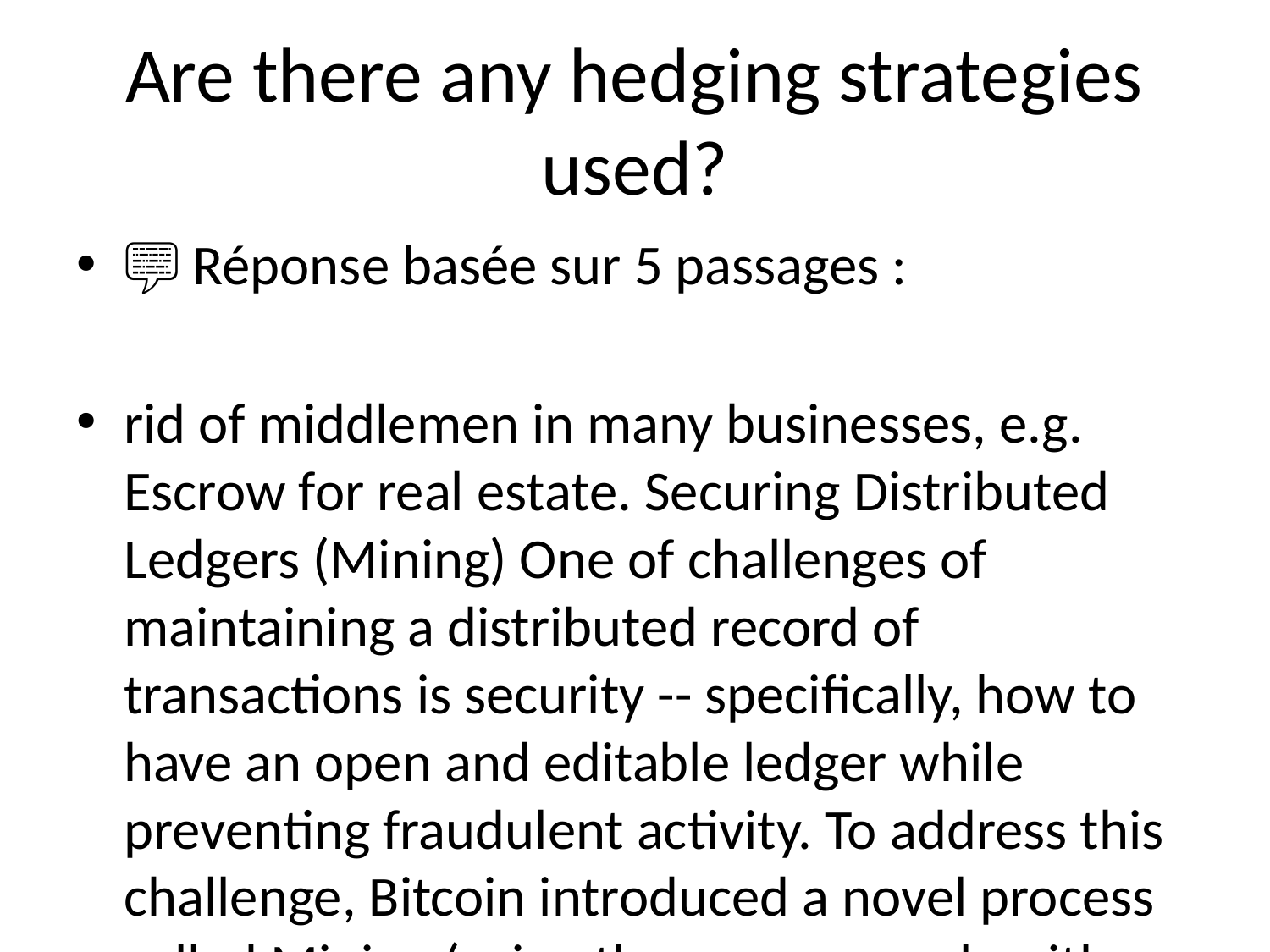

# Are there any hedging strategies used?
💬 Réponse basée sur 5 passages :

rid of middlemen in many businesses, e.g. Escrow for real estate. Securing Distributed Ledgers (Mining) One of challenges of maintaining a distributed record of transactions is security -- specifically, how to have an open and editable ledger while preventing fraudulent activity. To address this challenge, Bitcoin introduced a novel process called Mining (using the consensus algorithm “Proof of Work”) to determine who is “trusted” to make updates to the shared record of transactions. You can think of mining as a type of economic game that forces “Validators” to prove their merit when trying to add transactions to the record. To qualify, Validators must solve a series of complex computational puzzles. The Validator who solves the puzzle first is rewarded by being allowed to post the latest block of transactions. Posting the latest block of transactions allows Validators to “mine” a Block Reward - currently 12.5 bitcoin (or ~$40,000 at the time of writing). This process is very secure, but it demands enormous computing power and energy consumption as users essentially “burn money” to solve the computational puzzle that earns them more Bitcoin. The burn-to-reward ratio is so punitive that it is always in Validators’ self-interest to post honest transactions to the Bitcoin record. Problem: Centralization of power and money put 1st Generation Cryptocurrencies out of reach In the early days of Bitcoin, when only a few people were working to validate transactions and mining the first blocks, anyone could earn 50 BTC by simply running Bitcoin mining software on their personal computer. As the currency began to gain in popularity, clever miners realized that they could earn more if they had more than one computer working to mine. As Bitcoin continued to increase in value, entire companies began to spring up to mine. These companies developed specialized chips (“ASICs”) and
---
allow everyday people to mine (or earn cryptocurrency rewards for validating transactions on a distributed record of transactions). As a refresher, one of the major challenges that arises with maintaining a distributed record of transactions is ensuring that updates to this open record are not fraudulent. While Bitcoin’s process for updating its record is proven (burning energy / money to prove trustworthiness), it is not very user (or planet!) friendly. For Pi, we introduced the additional design requirement of employing a consensus algorithm that would also be extremely user friendly and ideally enable mining on personal computers and mobile phones. In comparing existing consensus algorithms (the process that records transactions into a distributed ledger), the Stellar Consensus Protocol emerges as the leading candidate to enable user-friendly, mobile-first mining. Stellar Consensus Protocol (SCP) was architected by David Mazières a professor of Computer Science at Stanford who also serves as Chief Scientist at the Stellar Development Foundation. SCP uses a novel mechanism called Federated Byzantine Agreements to ensure that updates to a distributed ledger are accurate and trustworthy. SCP is also deployed in practice through the Stellar blockchain that has been operating since 2015.
---
expects to achieve transaction finality faster than Bitcoin and possibly slower than Stellar, and process more transactions per second than Bitcoin and possibly fewer than Stellar. While scalability of SCP is still an open research problem. There are multiple promising ways one could speed things up. One possible scalability solution is bloXroute. BloXroute proposes a blockchain distribution network (BDN) that utilizes a global network of servers optimized for network performance. While each BDN is centrally controlled by one organization, they offer a provably neutral message passing acceleration. I.e. BDNs can only serve all nodes fairly without discrimination as messages are encrypted. This means the BDN does not know where messages come from, where they go, or what is inside. This way Pi nodes can have two message passing routes: A fast one through BDN, which is expected to be reliable most of the time, and its original peer-to-peer message passing interface that is fully decentralized and reliable but is slower. The intuition of this idea is vaguely similar to caching: The cache is place where a computer can access data very quickly, speeding the average computation, but it is not guaranteed to always have every needed piece of information. When the cache misses, the computer is slowed down but nothing catastrophic happens. Another solution can be using secure acknowledgment of multicast messages in open Peer-to-Peer networks [Nicolosi and Mazieres 2004] to speed up message propagation among peers. Pi Economic Model: Balancing Scarcity and Access Pros and cons of 1st Generation Economic Models One of Bitcoin’s most impressive innovations is its marriage of distributed systems with economic game theory. Pros Fixed Supply Bitcoin’s economic model is simple. There will only ever be 21 million Bitcoin in existence. This number is set in code. With only 21M to circulate among 7.5B people
---
allowing the protocol to grow dramatically in scale and value since its inception. However, there have also been some challenges. The economic concentration of Bitcoin has led to a concentration of political power. The result is that everyday people can get caught in the middle of destructive battles between massive holders of Bitcoin. One of the most recent examples of this challenge has been the ongoing battle between Bitcoin and Bitcoin Cash. These civil wars can end in a fork where or where the blockchain. For token holders, hard forks are inflationary and can threaten the value of their holdings.
---
with a random selection of nodes high in pagerank. We ask for your feedback on how the default set of nodes for mobile Pioneers should be selected. Mining rewards A beautiful property of the SCP algorithm is that it is more generic than a blockchain. It coordinates consensus across a distributed system of Nodes. This means that the same core algorithm is not only used every few seconds to record new transactions in new blocks, but also it can be used to periodically run more complex computations. For example, once a week, the stellar network is using it to compute inflation on the stellar network and allocate the newly minted tokens proportionally to all stellar coin holders (Stellar’s coin is called lumens). In a similar manner, the Pi network employs SCP once a day to compute the network-wide new Pi distribution across all Pi miners (pioneers, contributors, ambassadors, nodes) who actively participated in any given day. In other words, Pi mining rewards are computed only once daily and not on every block of the blockchain. For comparison Bitcoin allocates mining rewards on every block and it give all of the reward to the miner who was lucky enough to be able to solve a computationally intensive randomized task. This reward in Bitcoin currently 12.5 Bitcoin (~$40K) is given to only one miner every 10 minutes. This makes it extremely unlikely for any given miner to ever get rewards. As a solution to that, bitcoin miners are getting organized in centralized mining pools, which all contribute processing power, increasing the likelihood of getting rewards, and eventually sharing proportionally those rewards. Mining pools are not only points of centralization, but also their operators get cuts reducing the amount going to individual miners. In Pi, there is no need for mining pools, since